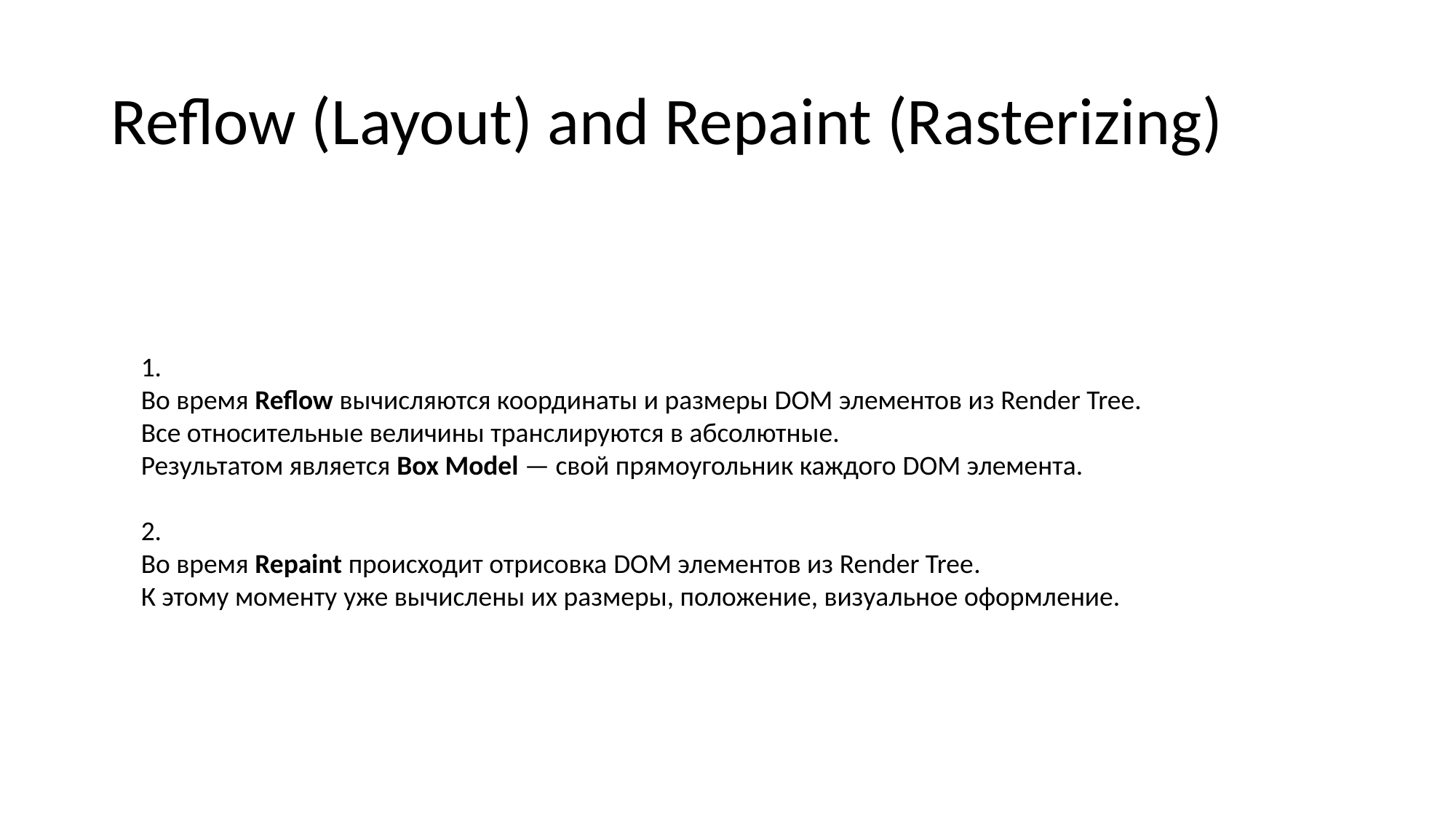

# Reflow (Layout) and Repaint (Rasterizing)
1.
Во время Reflow вычисляются координаты и размеры DOM элементов из Render Tree.
Все относительные величины транслируются в абсолютные.
Результатом является Box Model — свой прямоугольник каждого DOM элемента.

2.
Во время Repaint происходит отрисовка DOM элементов из Render Tree.
К этому моменту уже вычислены их размеры, положение, визуальное оформление.